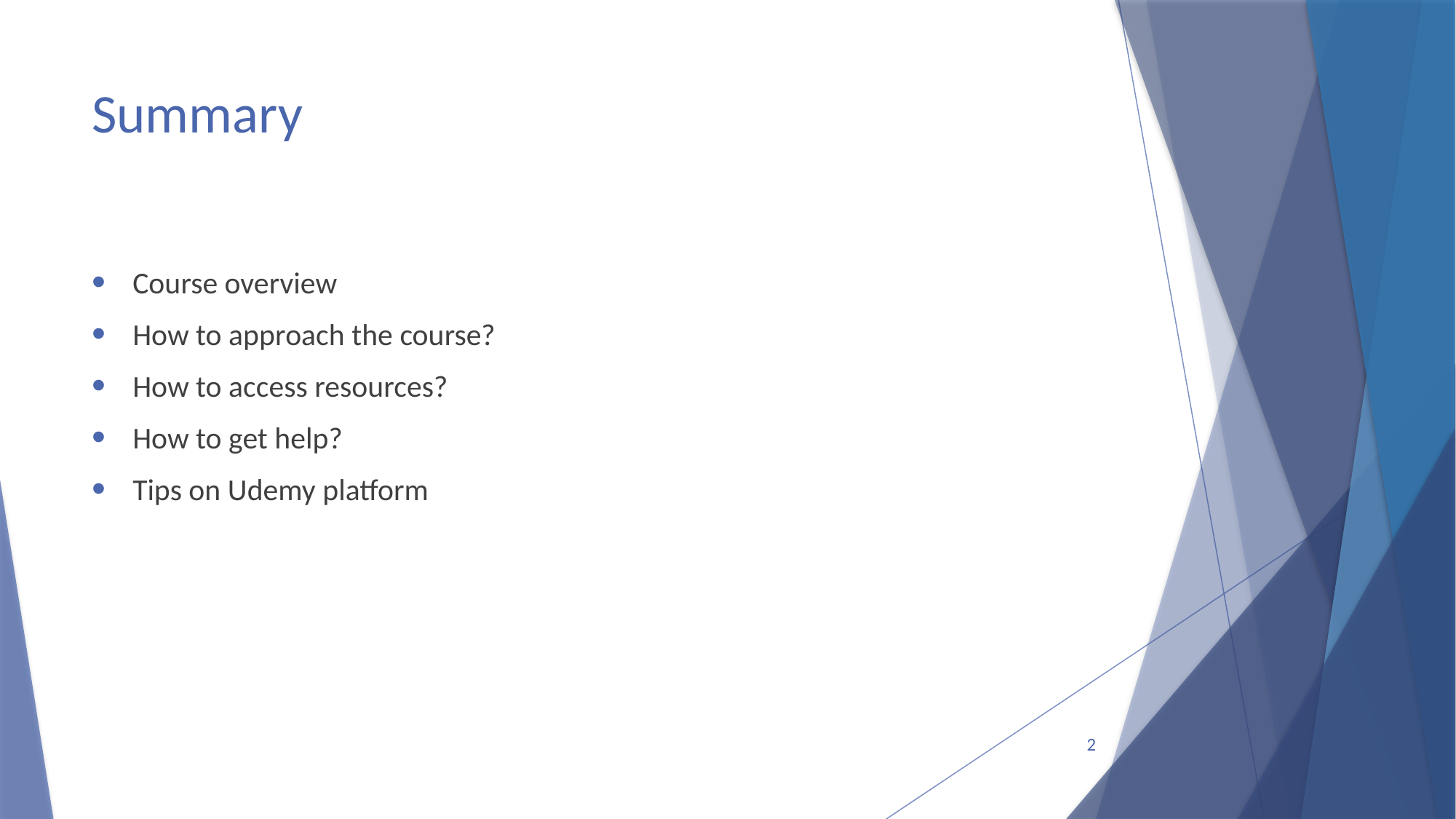

# Summary
Course overview
How to approach the course?
How to access resources?
How to get help?
Tips on Udemy platform
2